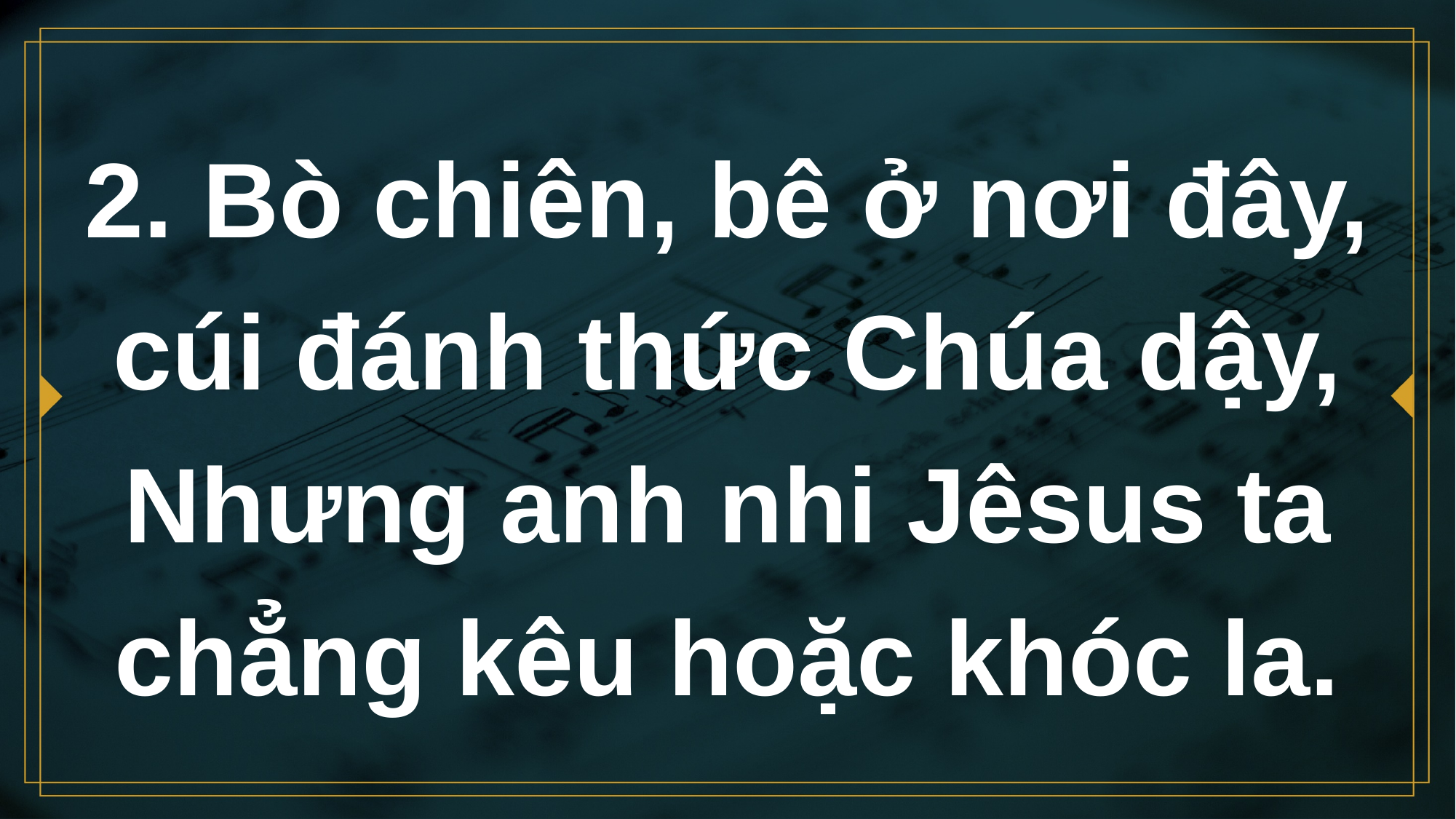

# 2. Bò chiên, bê ở nơi đây, cúi đánh thức Chúa dậy, Nhưng anh nhi Jêsus ta chẳng kêu hoặc khóc la.